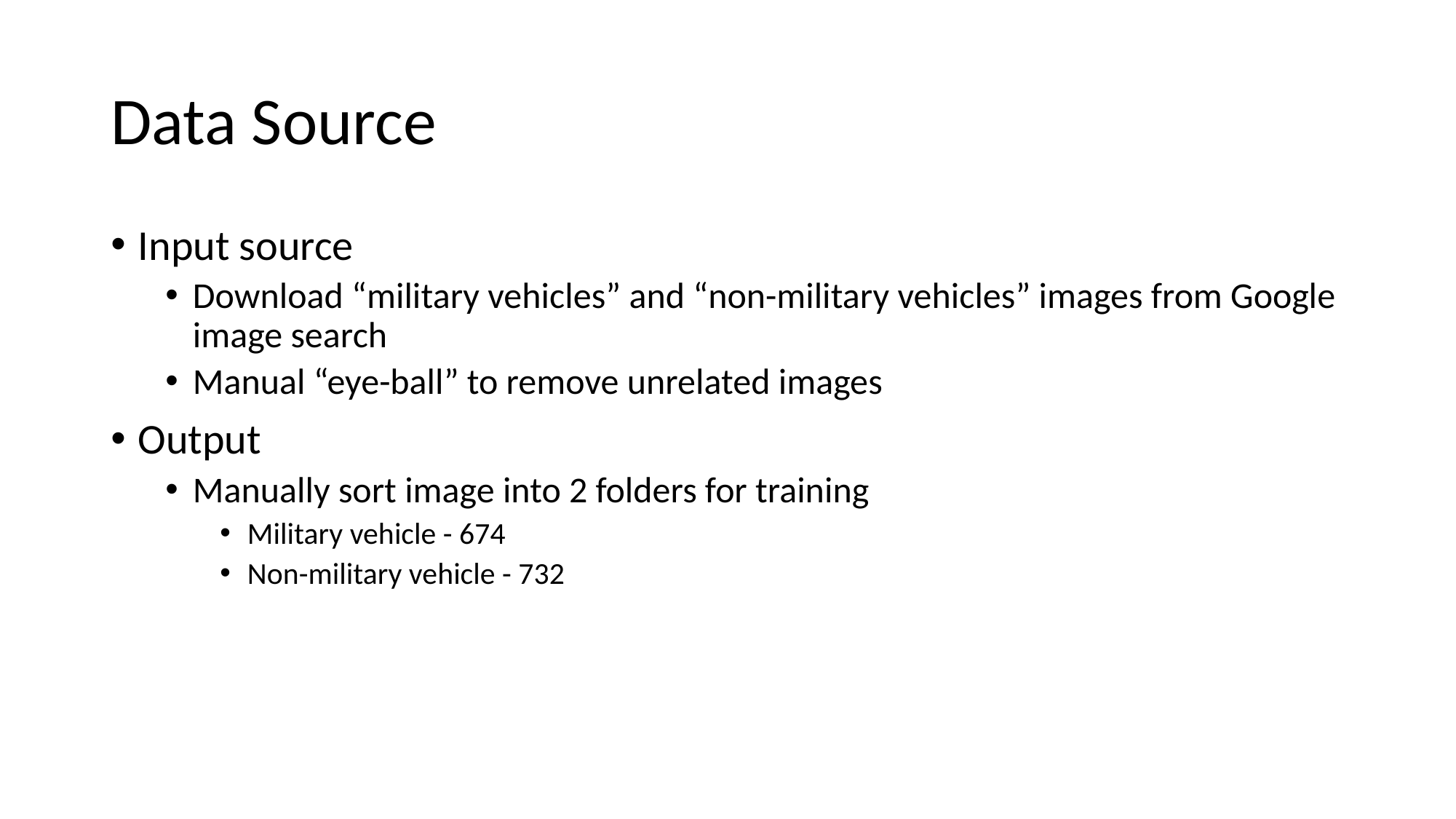

# Data Source
Input source
Download “military vehicles” and “non-military vehicles” images from Google image search
Manual “eye-ball” to remove unrelated images
Output
Manually sort image into 2 folders for training
Military vehicle - 674
Non-military vehicle - 732